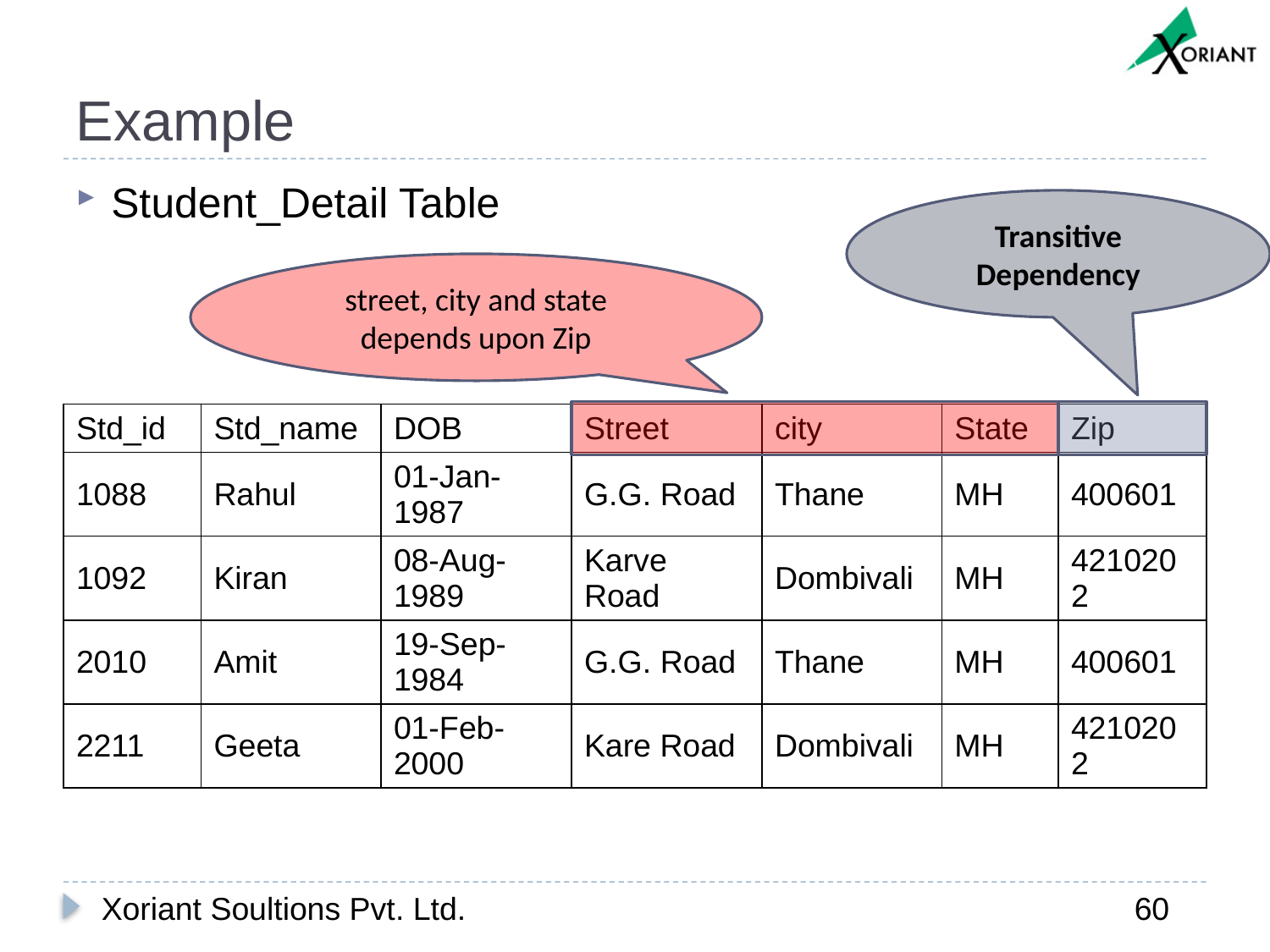

# Example
Student_Detail Table
Transitive Dependency
street, city and state depends upon Zip

| Std\_id | Std\_name | DOB | Street | city | State | Zip |
| --- | --- | --- | --- | --- | --- | --- |
| 1088 | Rahul | 01-Jan-1987 | G.G. Road | Thane | MH | 400601 |
| 1092 | Kiran | 08-Aug-1989 | Karve Road | Dombivali | MH | 4210202 |
| 2010 | Amit | 19-Sep-1984 | G.G. Road | Thane | MH | 400601 |
| 2211 | Geeta | 01-Feb-2000 | Kare Road | Dombivali | MH | 4210202 |
Xoriant Soultions Pvt. Ltd.
60